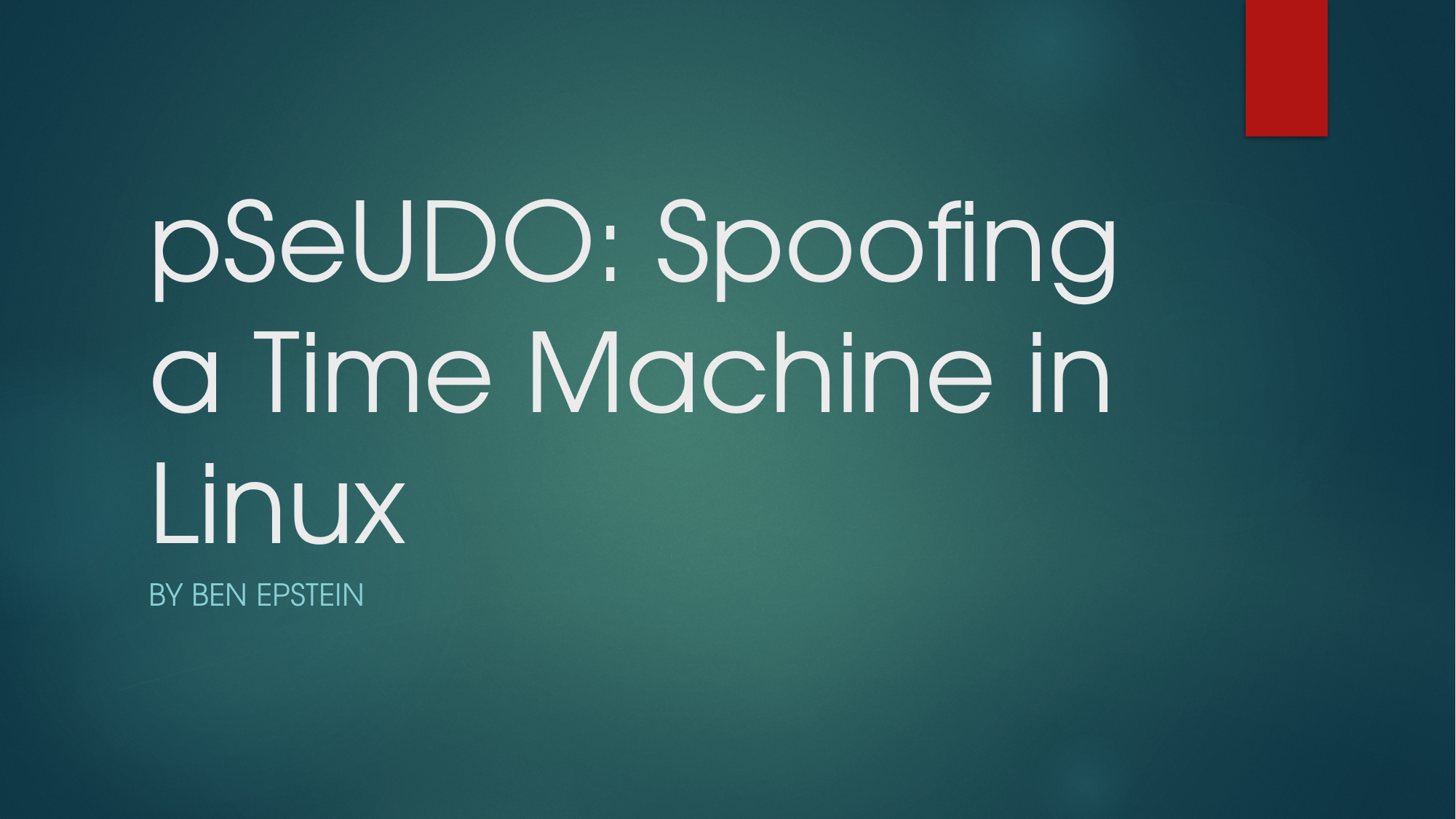

# pSeUDO: Spoofing a Time Machine in Linux
By ben epstein